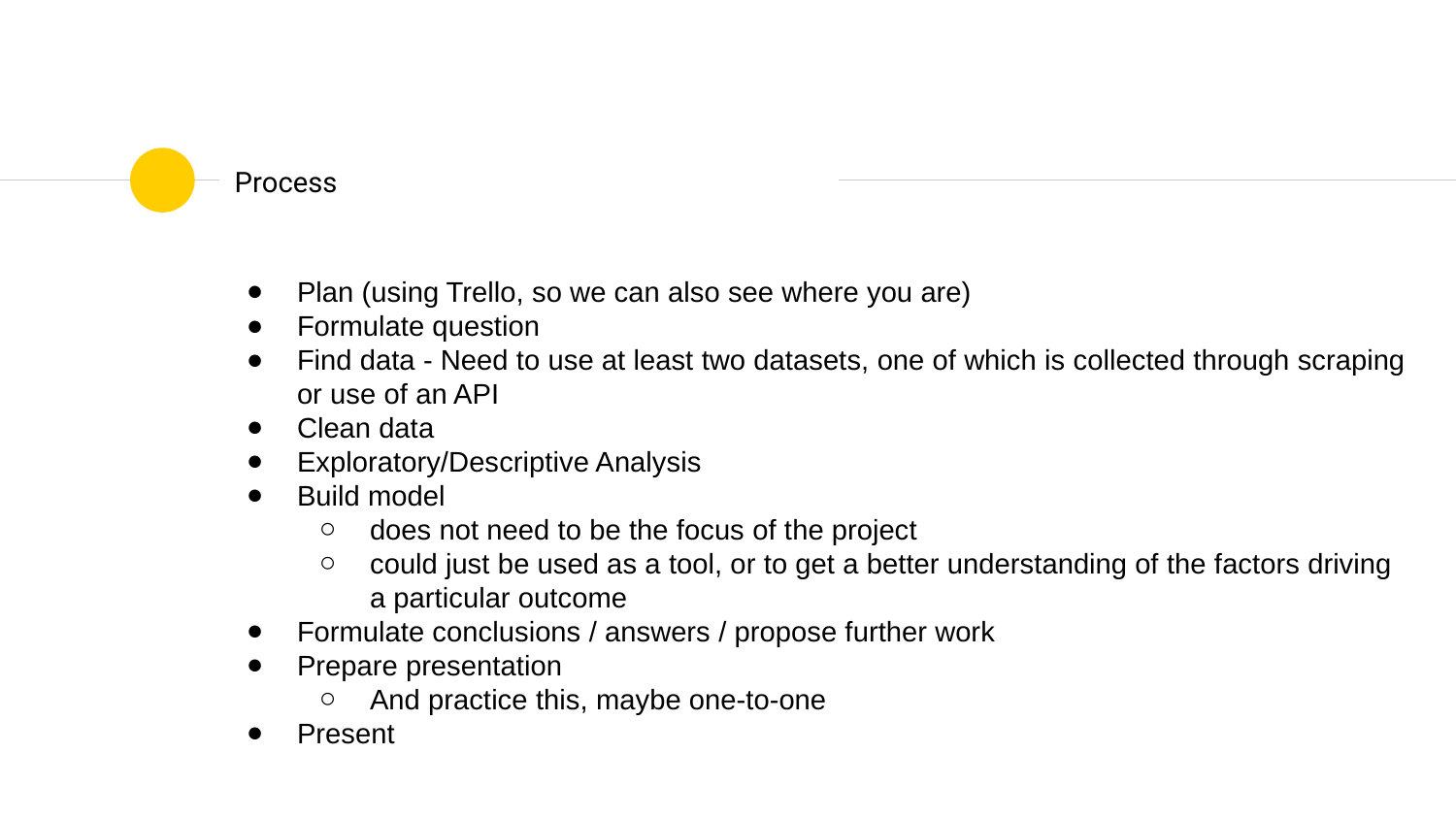

# Process

Plan (using Trello, so we can also see where you are)
Formulate question
Find data - Need to use at least two datasets, one of which is collected through scraping or use of an API
Clean data
Exploratory/Descriptive Analysis
Build model
does not need to be the focus of the project
could just be used as a tool, or to get a better understanding of the factors driving a particular outcome
Formulate conclusions / answers / propose further work
Prepare presentation
And practice this, maybe one-to-one
Present